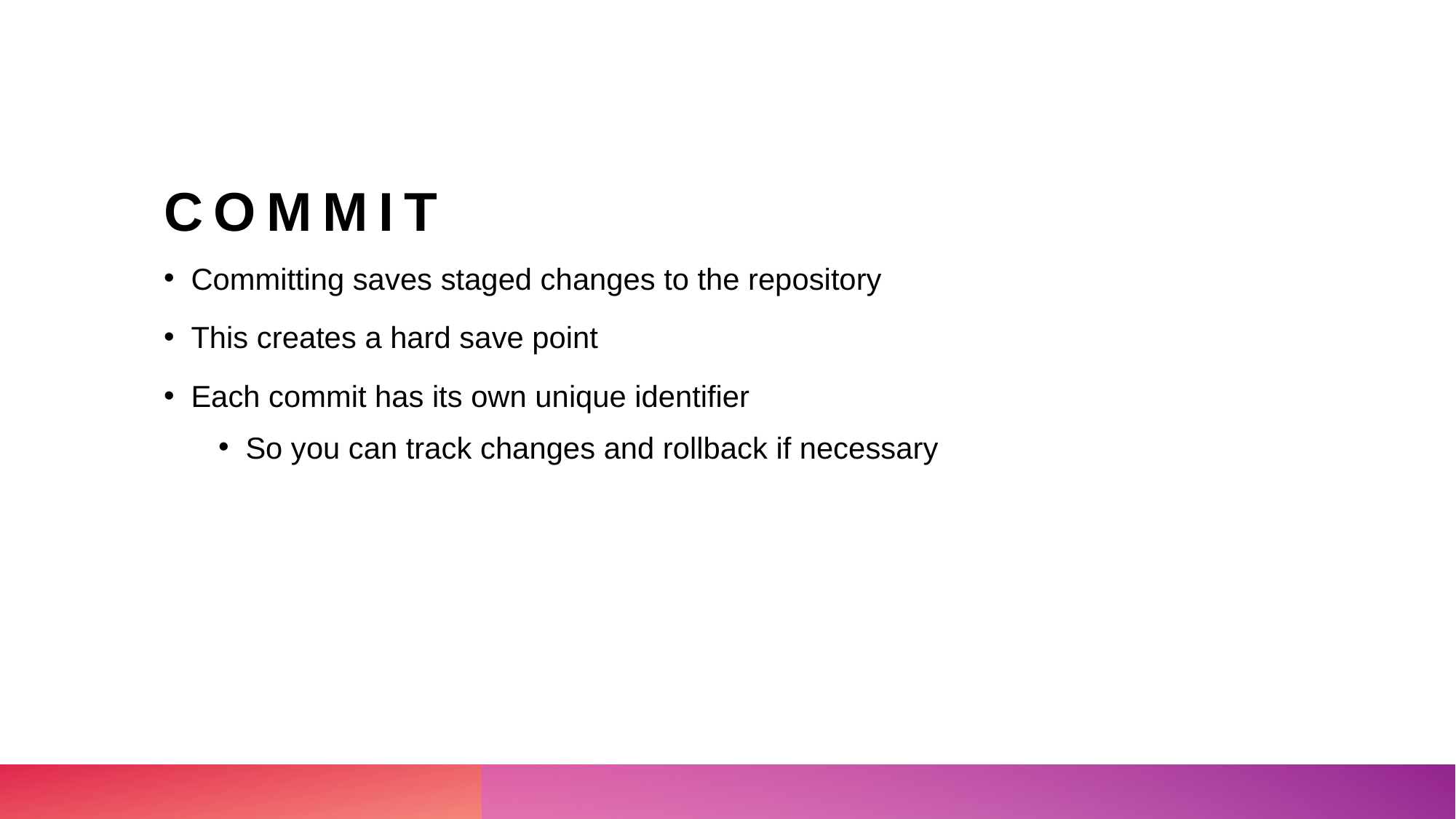

# Commit
Committing saves staged changes to the repository
This creates a hard save point
Each commit has its own unique identifier
So you can track changes and rollback if necessary